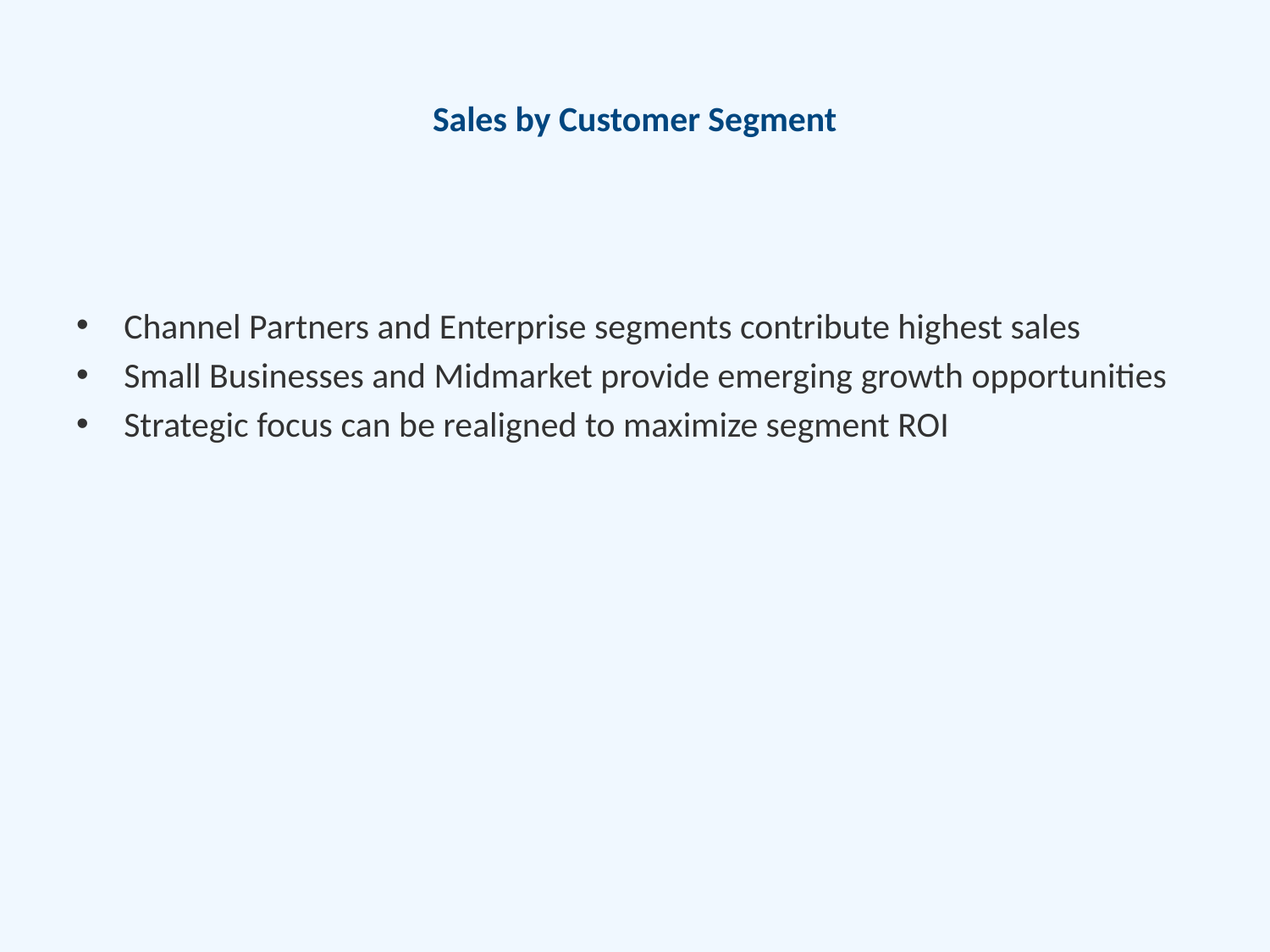

# Sales by Customer Segment

Channel Partners and Enterprise segments contribute highest sales
Small Businesses and Midmarket provide emerging growth opportunities
Strategic focus can be realigned to maximize segment ROI